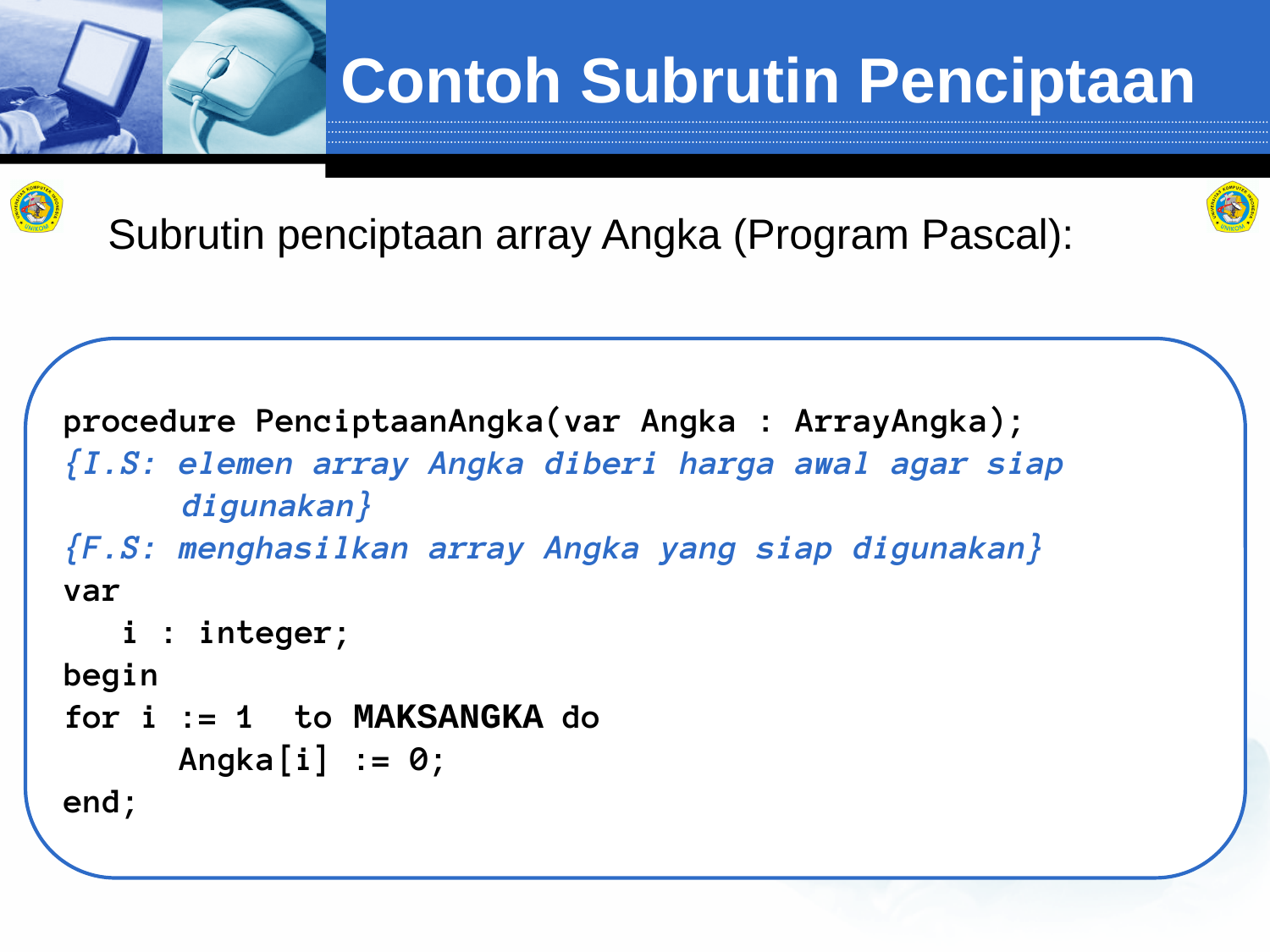

# Contoh Subrutin Penciptaan
Subrutin penciptaan array Angka (Program Pascal):
procedure PenciptaanAngka(var Angka : ArrayAngka);
{I.S: elemen array Angka diberi harga awal agar siap digunakan}
{F.S: menghasilkan array Angka yang siap digunakan}
var
   i : integer;
begin
for i := 1  to MAKSANGKA do
      Angka[i] := 0;
end;